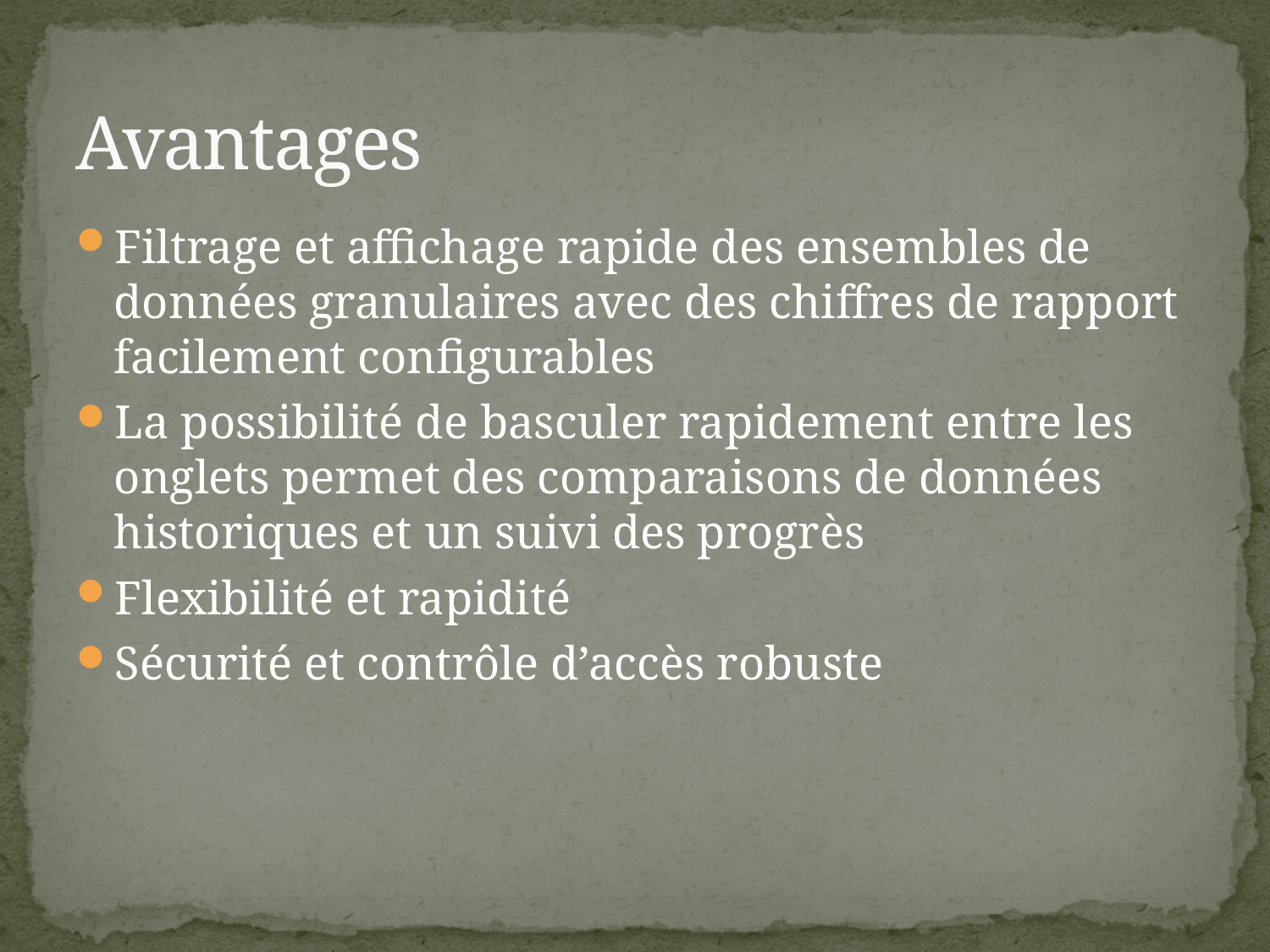

# Avantages
Filtrage et affichage rapide des ensembles de données granulaires avec des chiffres de rapport facilement configurables
La possibilité de basculer rapidement entre les onglets permet des comparaisons de données historiques et un suivi des progrès
Flexibilité et rapidité
Sécurité et contrôle d’accès robuste